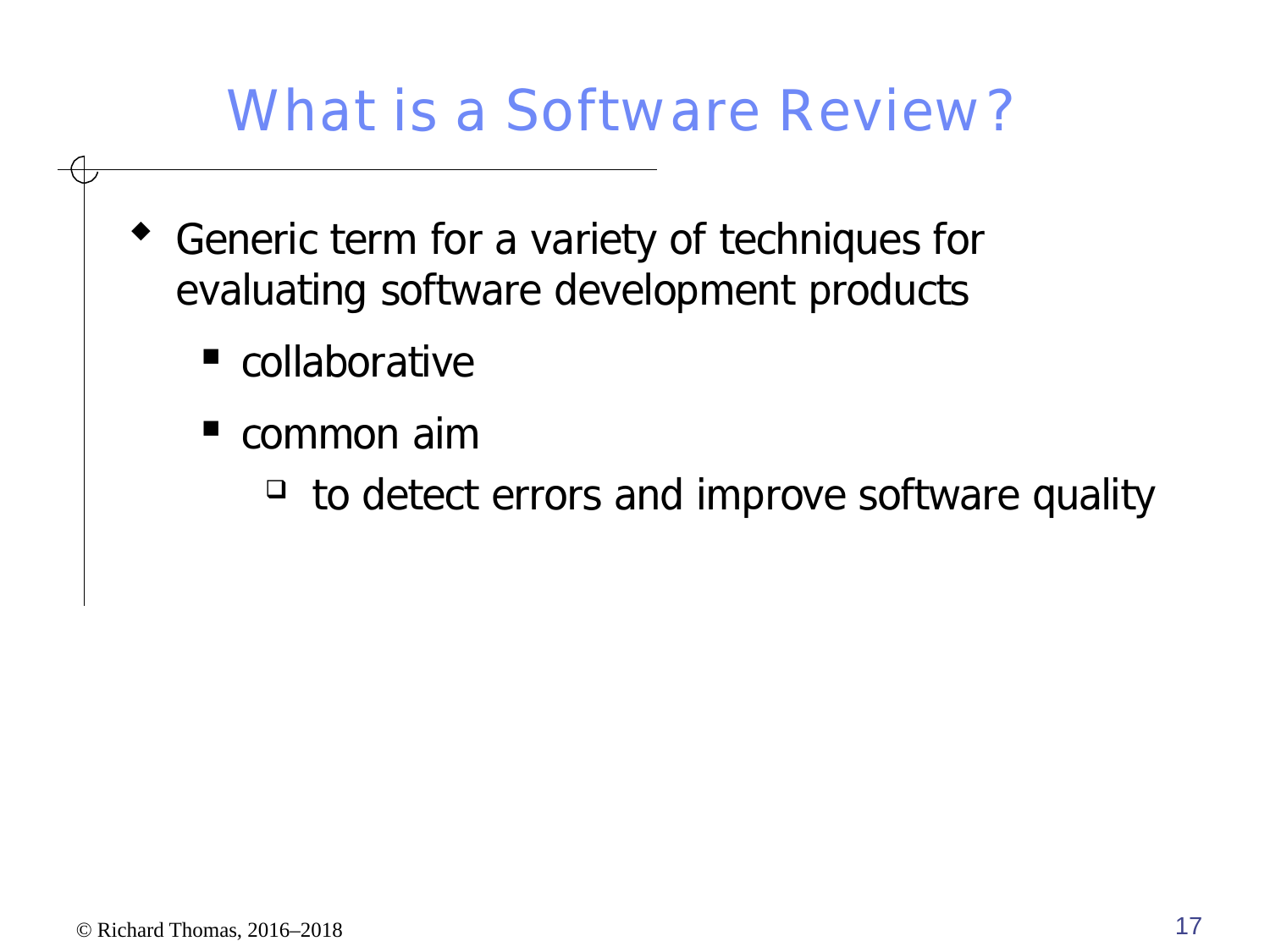

# What is a Software Review?
Generic term for a variety of techniques for evaluating software development products
collaborative
common aim
to detect errors and improve software quality
17